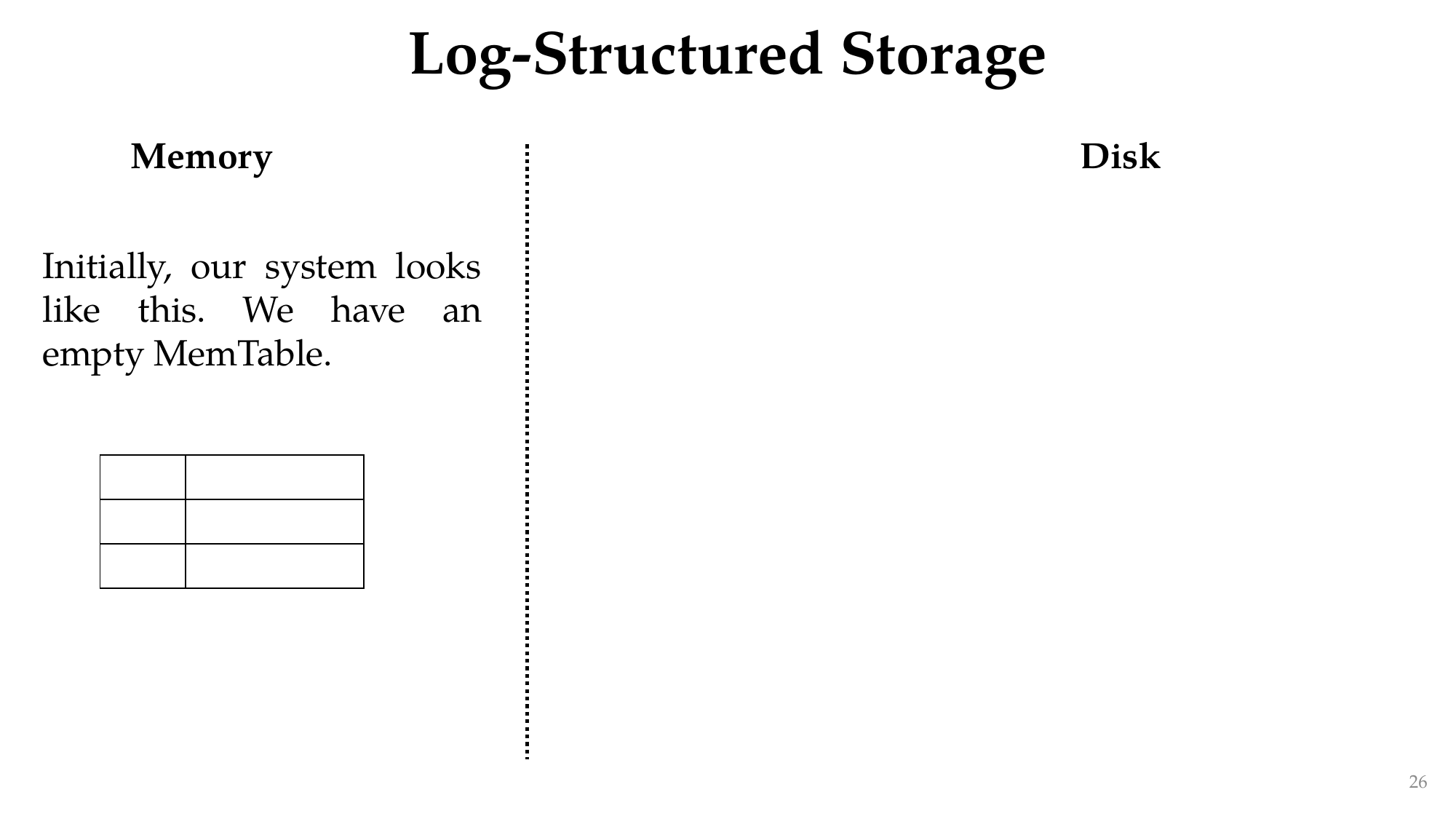

Log-Structured Storage
Disk
Memory
Initially, our system looks like this. We have an empty MemTable.
|  |  |
| --- | --- |
|  |  |
|  |  |
26